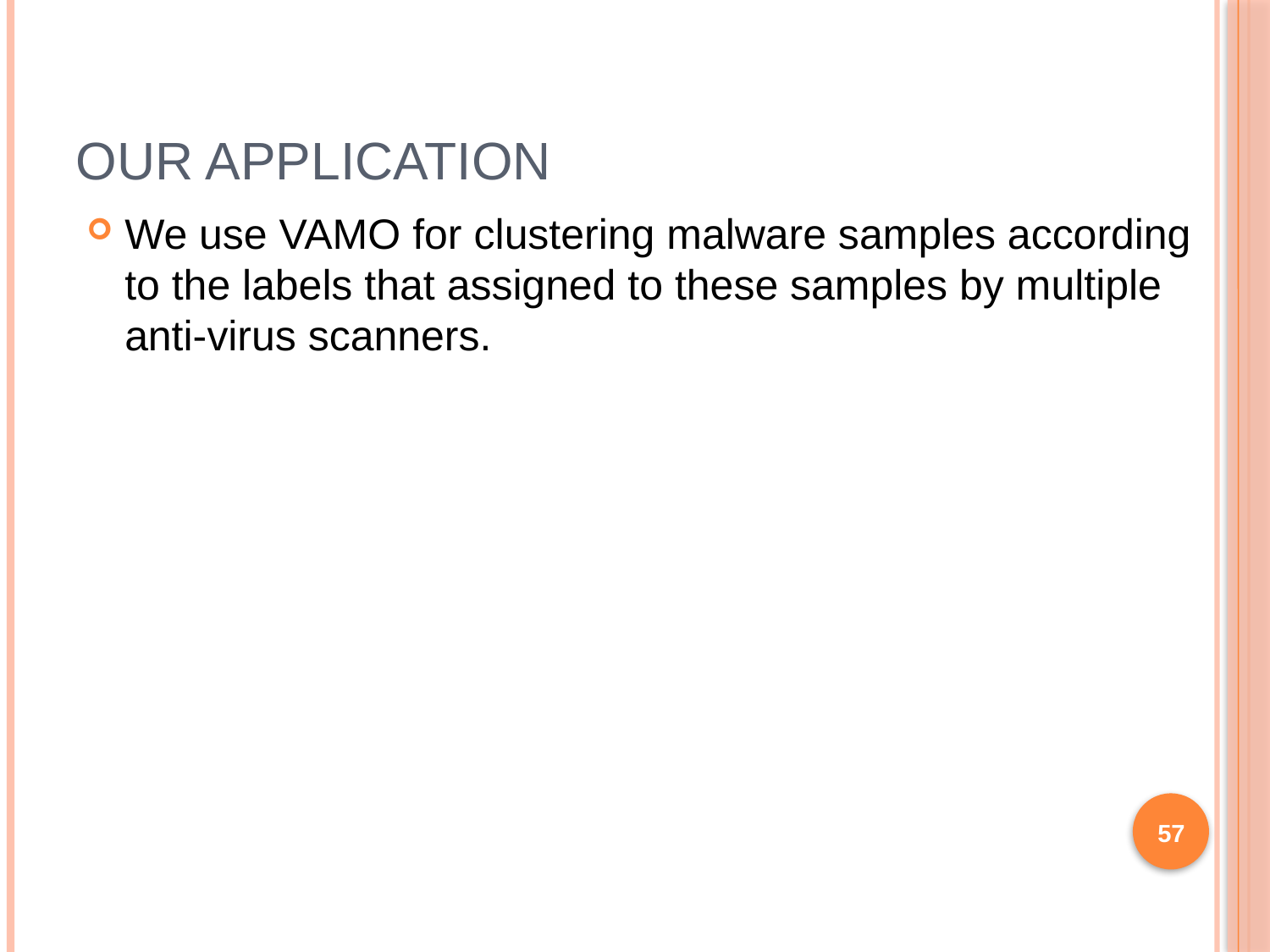

# Our application
We use VAMO for clustering malware samples according to the labels that assigned to these samples by multiple anti-virus scanners.

57